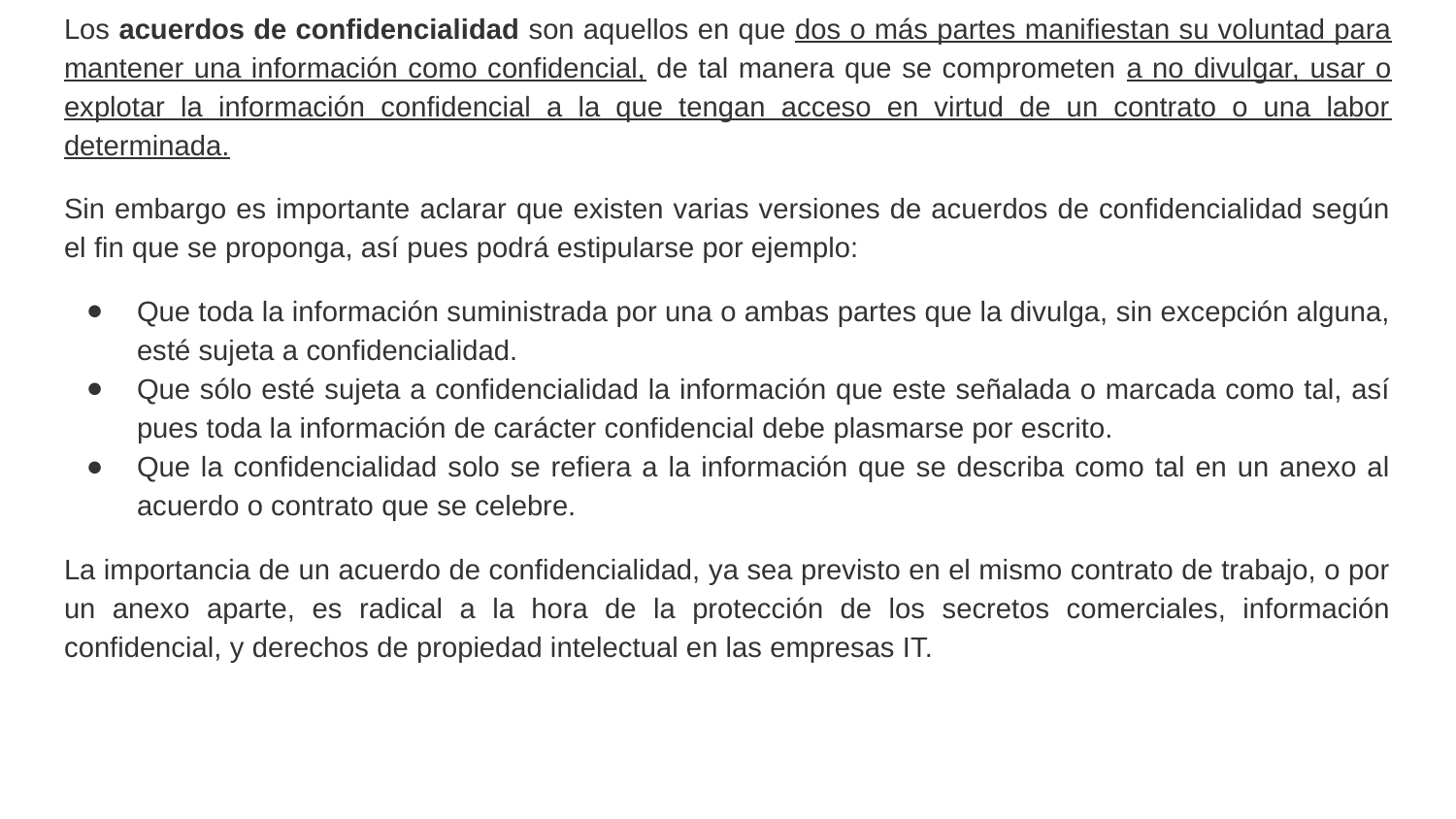

Los acuerdos de confidencialidad son aquellos en que dos o más partes manifiestan su voluntad para mantener una información como confidencial, de tal manera que se comprometen a no divulgar, usar o explotar la información confidencial a la que tengan acceso en virtud de un contrato o una labor determinada.
Sin embargo es importante aclarar que existen varias versiones de acuerdos de confidencialidad según el fin que se proponga, así pues podrá estipularse por ejemplo:
Que toda la información suministrada por una o ambas partes que la divulga, sin excepción alguna, esté sujeta a confidencialidad.
Que sólo esté sujeta a confidencialidad la información que este señalada o marcada como tal, así pues toda la información de carácter confidencial debe plasmarse por escrito.
Que la confidencialidad solo se refiera a la información que se describa como tal en un anexo al acuerdo o contrato que se celebre.
La importancia de un acuerdo de confidencialidad, ya sea previsto en el mismo contrato de trabajo, o por un anexo aparte, es radical a la hora de la protección de los secretos comerciales, información confidencial, y derechos de propiedad intelectual en las empresas IT.

#